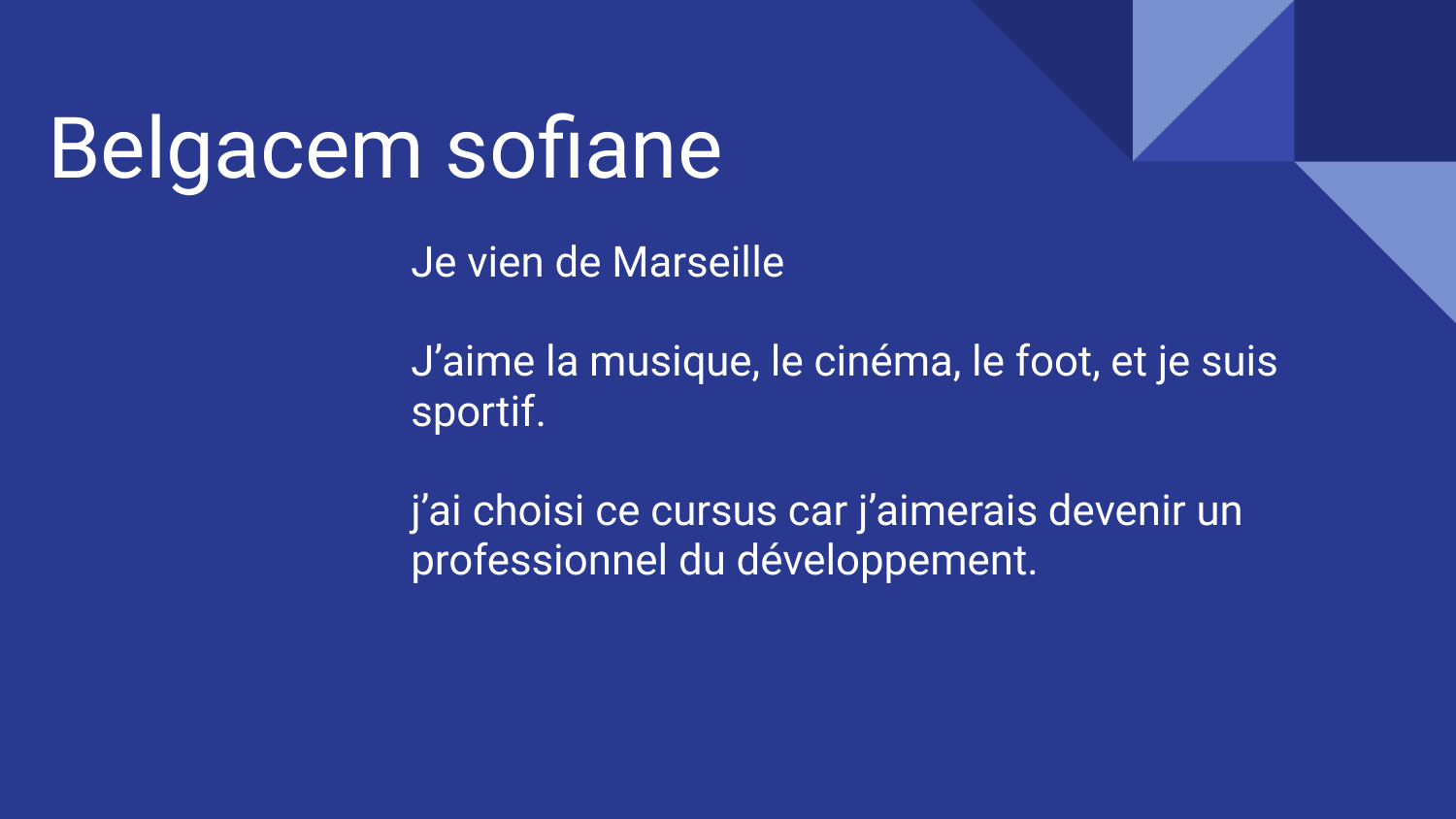

# Belgacem sofiane

Je vien de Marseille

J’aime la musique, le cinéma, le foot, et je suis sportif.

j’ai choisi ce cursus car j’aimerais devenir un professionnel du développement.